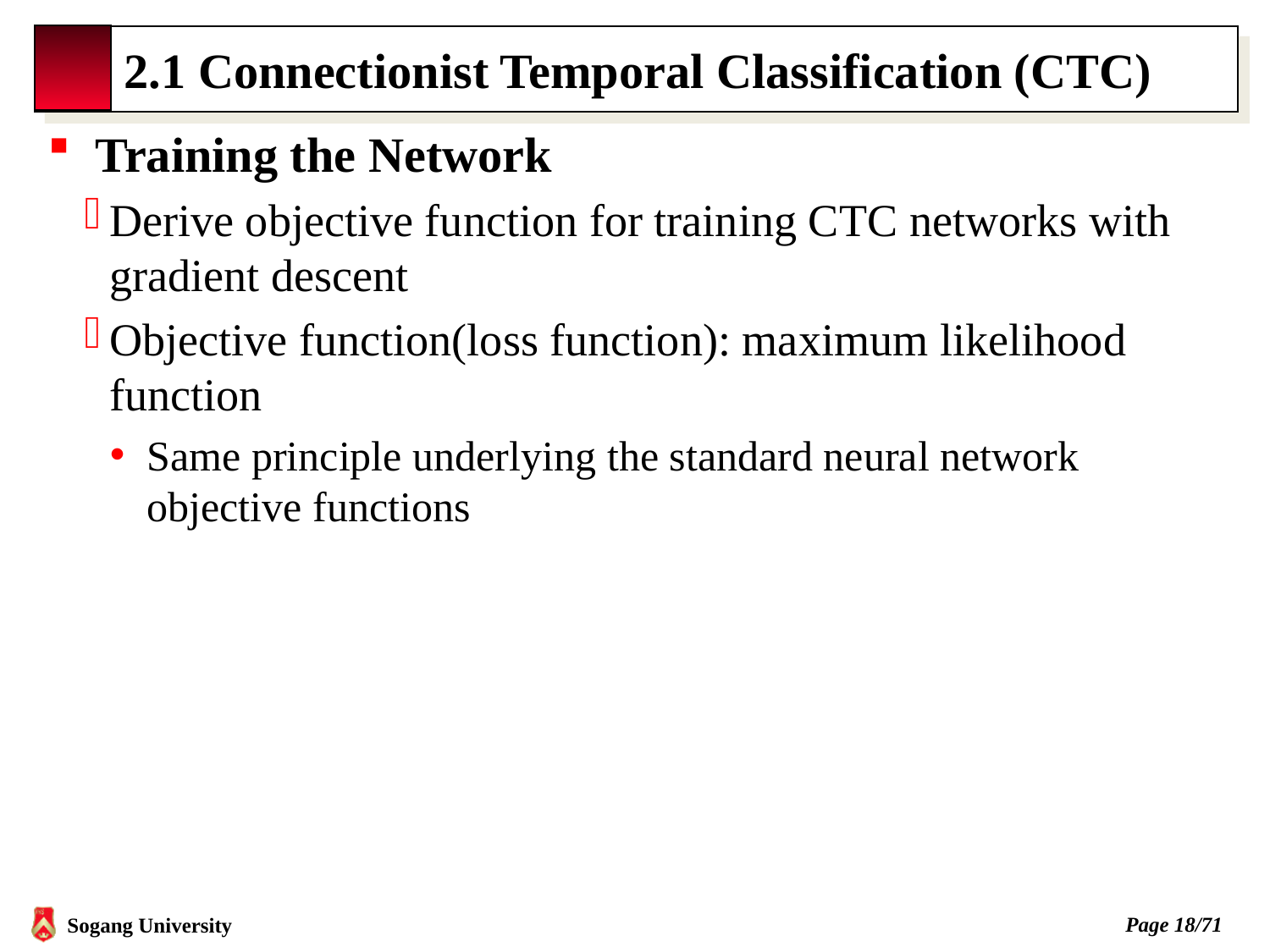

# 2.1 Connectionist Temporal Classification (CTC)
Training the Network
Derive objective function for training CTC networks with gradient descent
Objective function(loss function): maximum likelihood function
Same principle underlying the standard neural network objective functions

Page 18/71